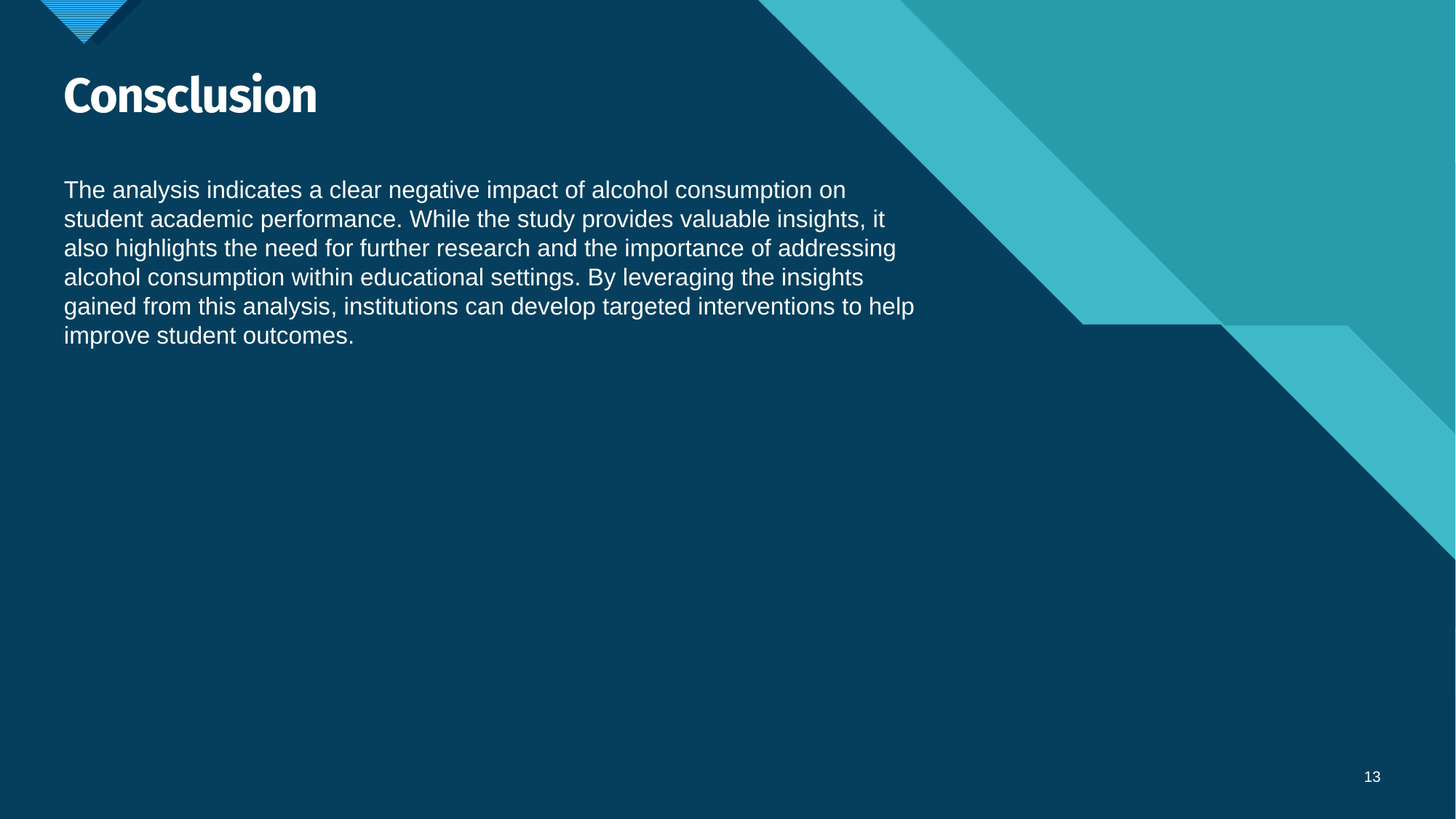

# Consclusion
The analysis indicates a clear negative impact of alcohol consumption on student academic performance. While the study provides valuable insights, it also highlights the need for further research and the importance of addressing alcohol consumption within educational settings. By leveraging the insights gained from this analysis, institutions can develop targeted interventions to help improve student outcomes.
13